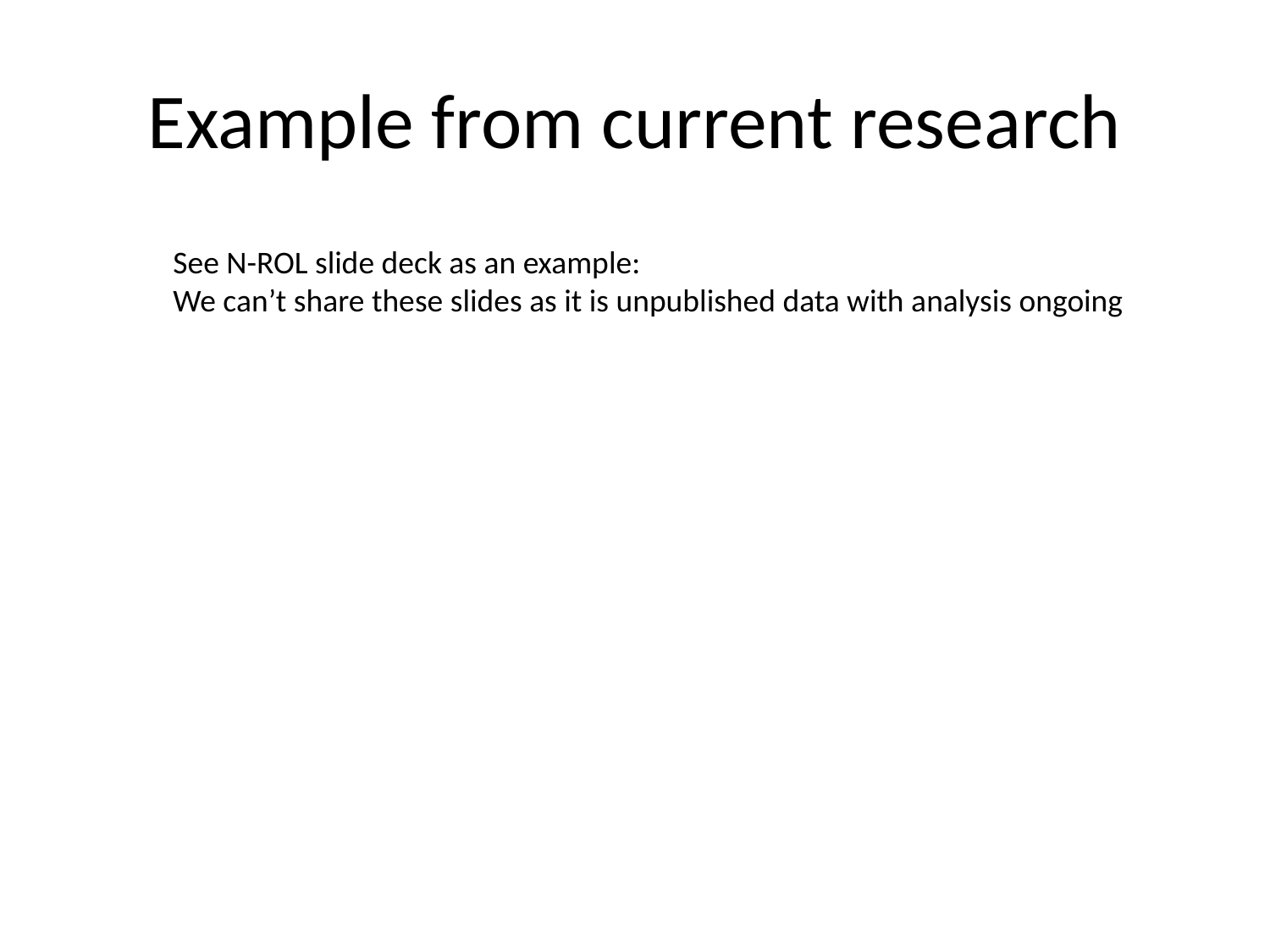

# Example from current research
See N-ROL slide deck as an example:
We can’t share these slides as it is unpublished data with analysis ongoing